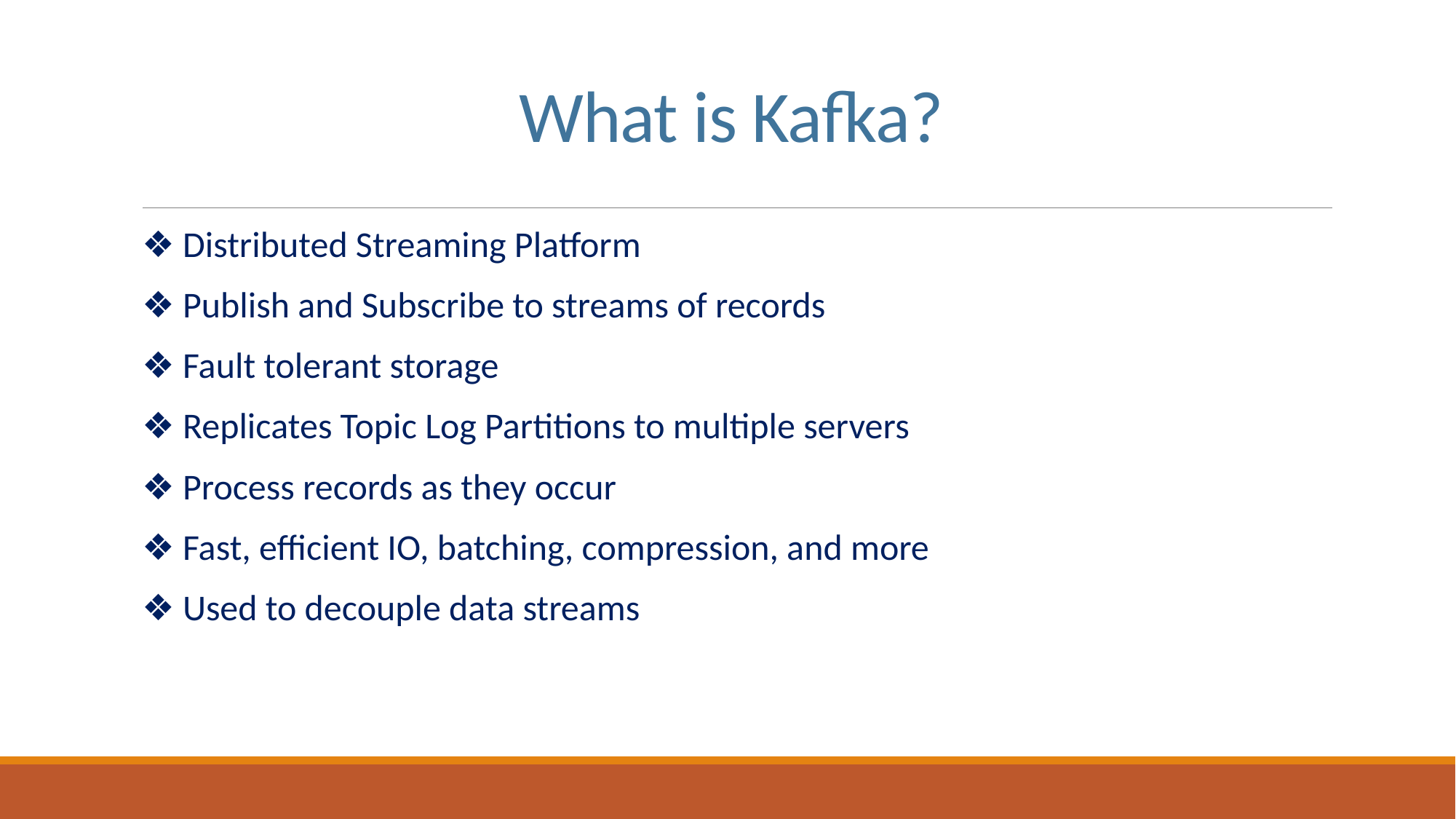

# What is Kafka?
❖ Distributed Streaming Platform
❖ Publish and Subscribe to streams of records
❖ Fault tolerant storage
❖ Replicates Topic Log Partitions to multiple servers
❖ Process records as they occur
❖ Fast, efficient IO, batching, compression, and more
❖ Used to decouple data streams